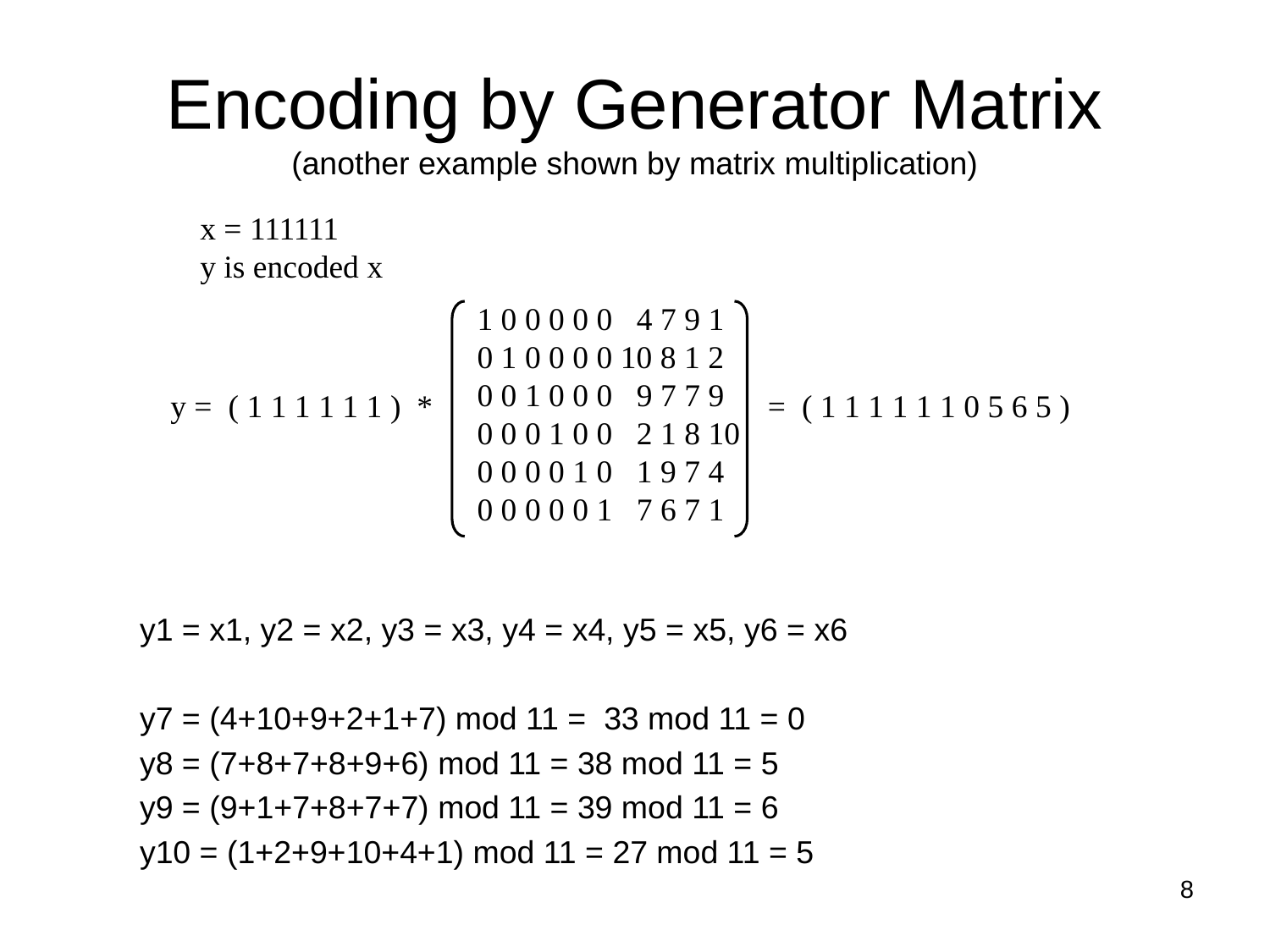

# Encoding by Generator Matrix (another example shown by matrix multiplication)

x = 111111
y is encoded x

1 0 0 0 0 0   4 7 9 1
0 1 0 0 0 0 10 8 1 2
0 0 1 0 0 0   9 7 7 9
0 0 0 1 0 0   2 1 8 10
0 0 0 0 1 0   1 9 7 4
0 0 0 0 0 1   7 6 7 1

y =  ( 1 1 1 1 1 1 )  *
 =  ( 1 1 1 1 1 1 0 5 6 5 )
y1 = x1, y2 = x2, y3 = x3, y4 = x4, y5 = x5, y6 = x6

y7 = (4+10+9+2+1+7) mod 11 =  33 mod 11 = 0
y8 = (7+8+7+8+9+6) mod 11 = 38 mod 11 = 5
y9 = (9+1+7+8+7+7) mod 11 = 39 mod 11 = 6
y10 = (1+2+9+10+4+1) mod 11 = 27 mod 11 = 5
8